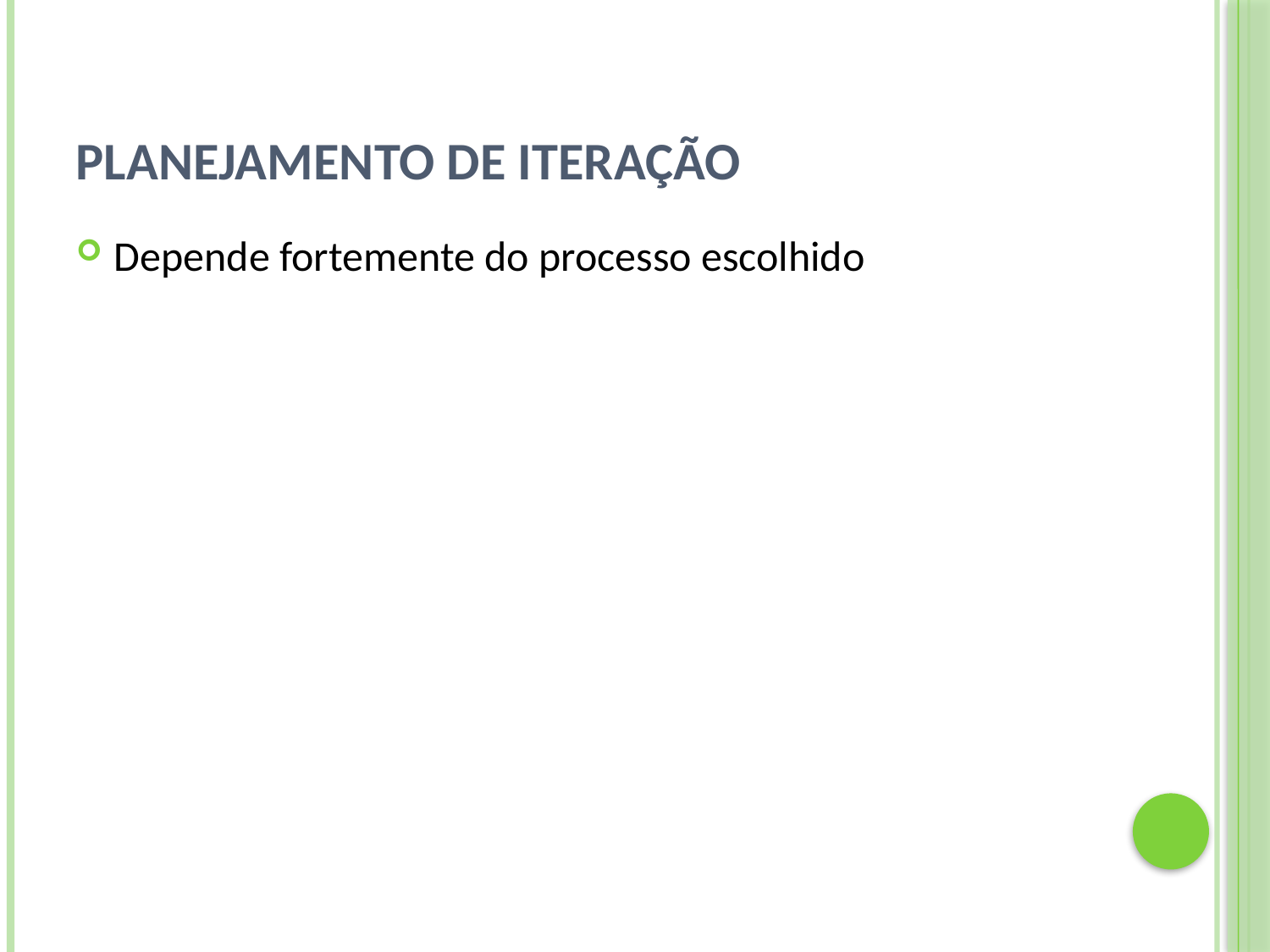

# Planejamento de Iteração
Depende fortemente do processo escolhido